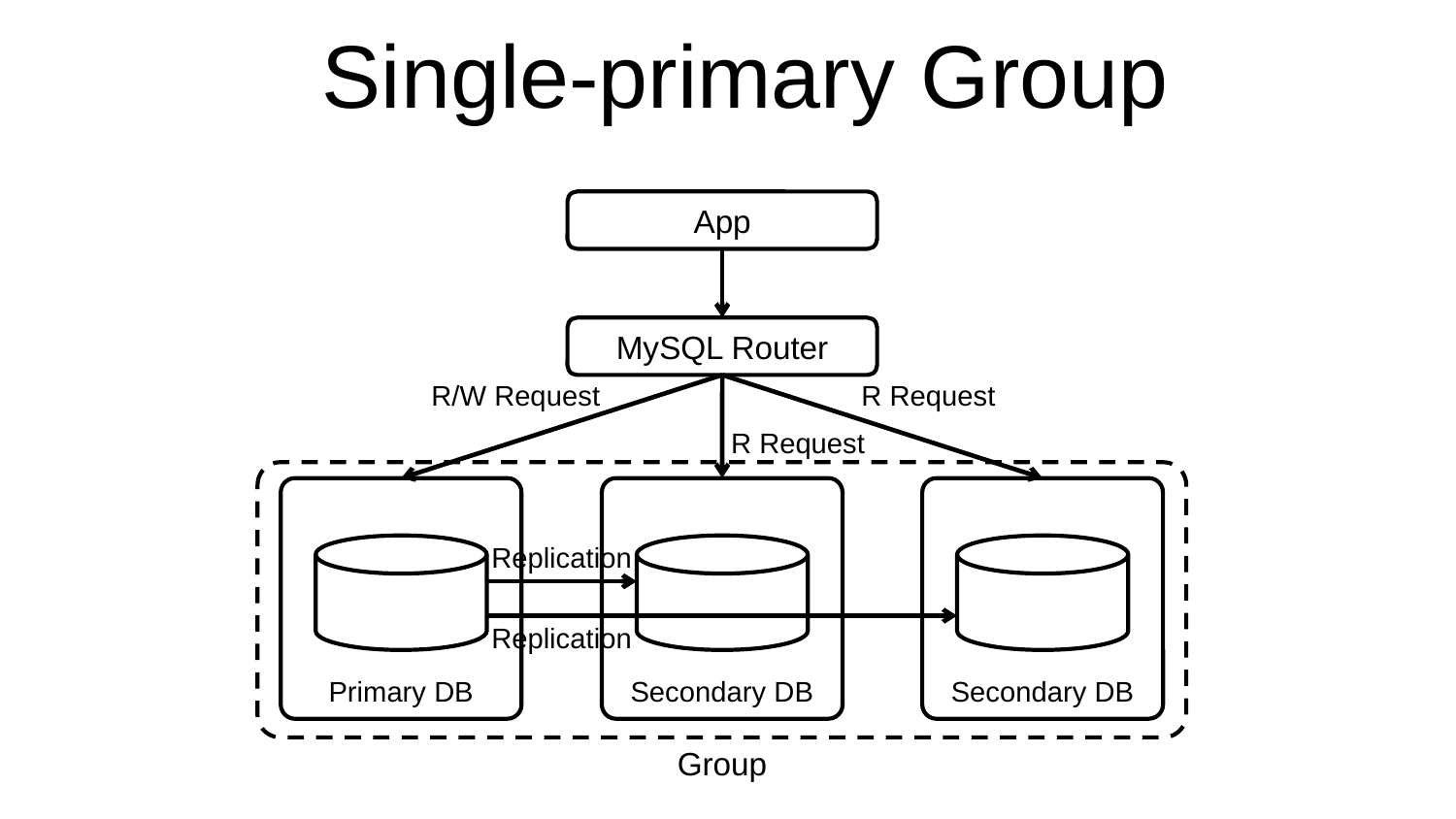

# Single-primary Group
App
MySQL Router
R/W Request
R Request
R Request

Primary DB
Secondary DB
Secondary DB
Replication

Replication
Group